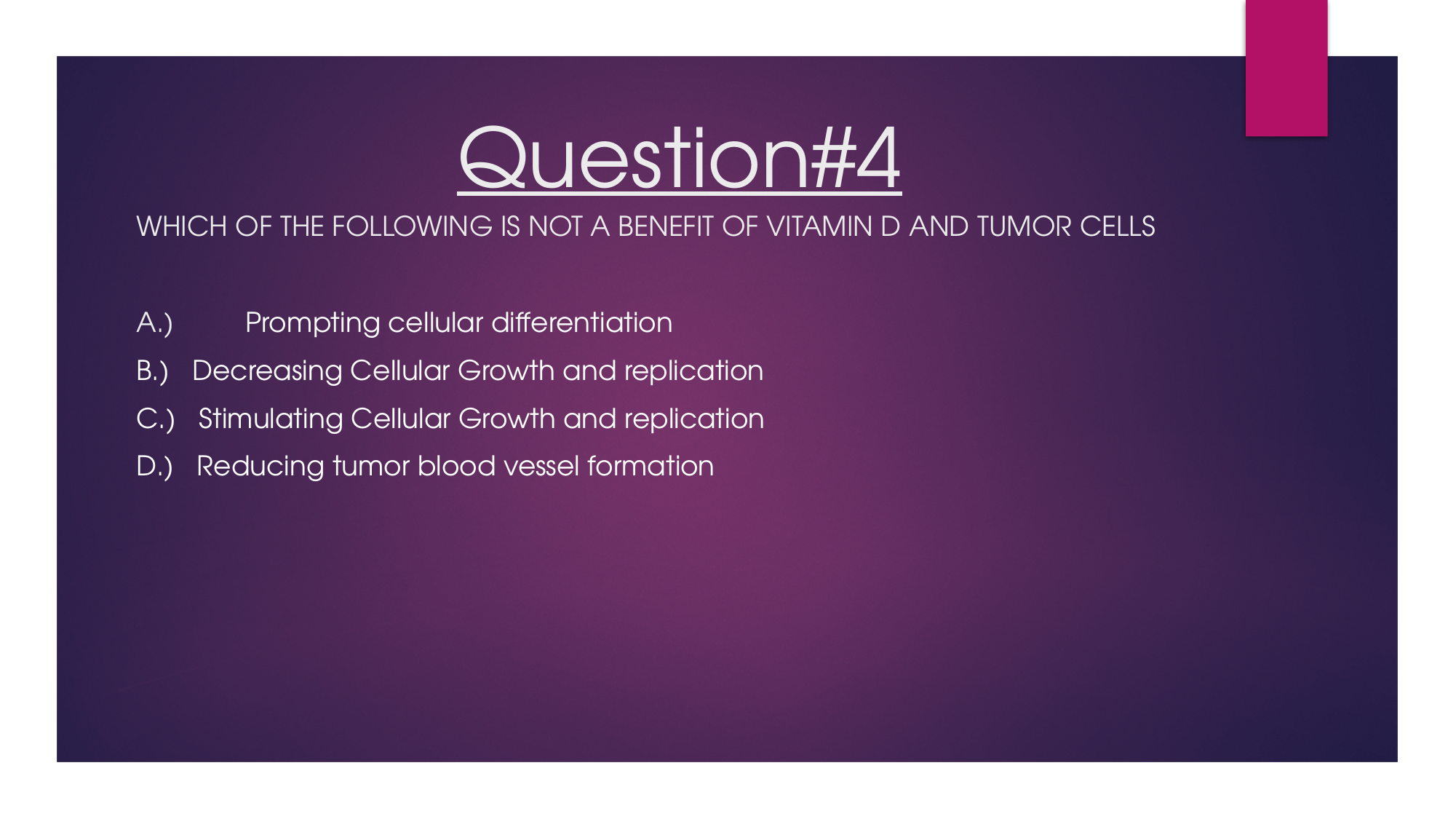

#
Question#4

Which of the following is not a benefit of Vitamin D and Tumor Cells

A.)	Prompting cellular differentiation
B.)   Decreasing Cellular Growth and replication
C.)   Stimulating Cellular Growth and replication
D.)   Reducing tumor blood vessel formation